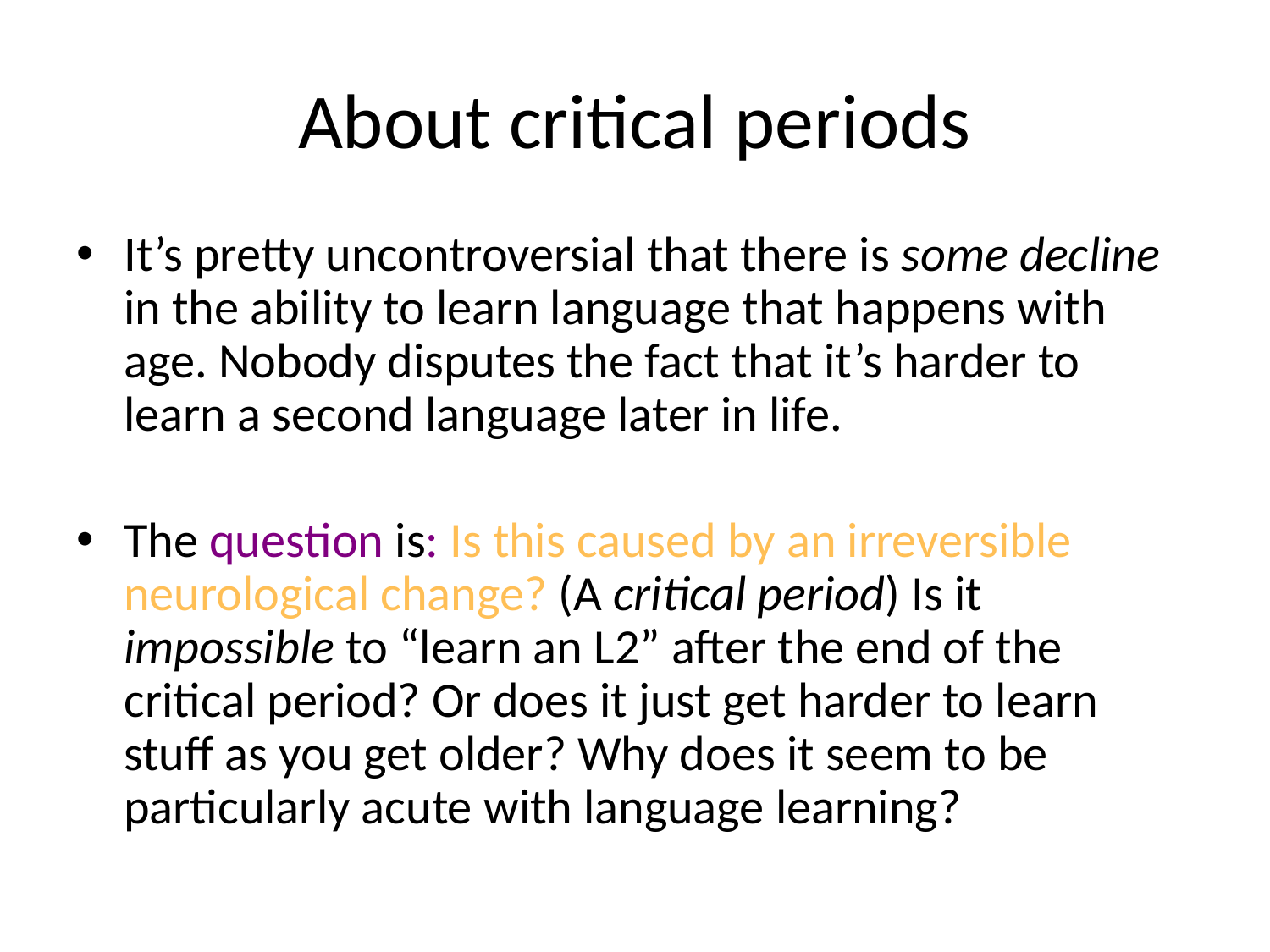

# About critical periods
It’s pretty uncontroversial that there is some decline in the ability to learn language that happens with age. Nobody disputes the fact that it’s harder to learn a second language later in life.

The question is: Is this caused by an irreversible neurological change? (A critical period) Is it impossible to “learn an L2” after the end of the critical period? Or does it just get harder to learn stuff as you get older? Why does it seem to be particularly acute with language learning?